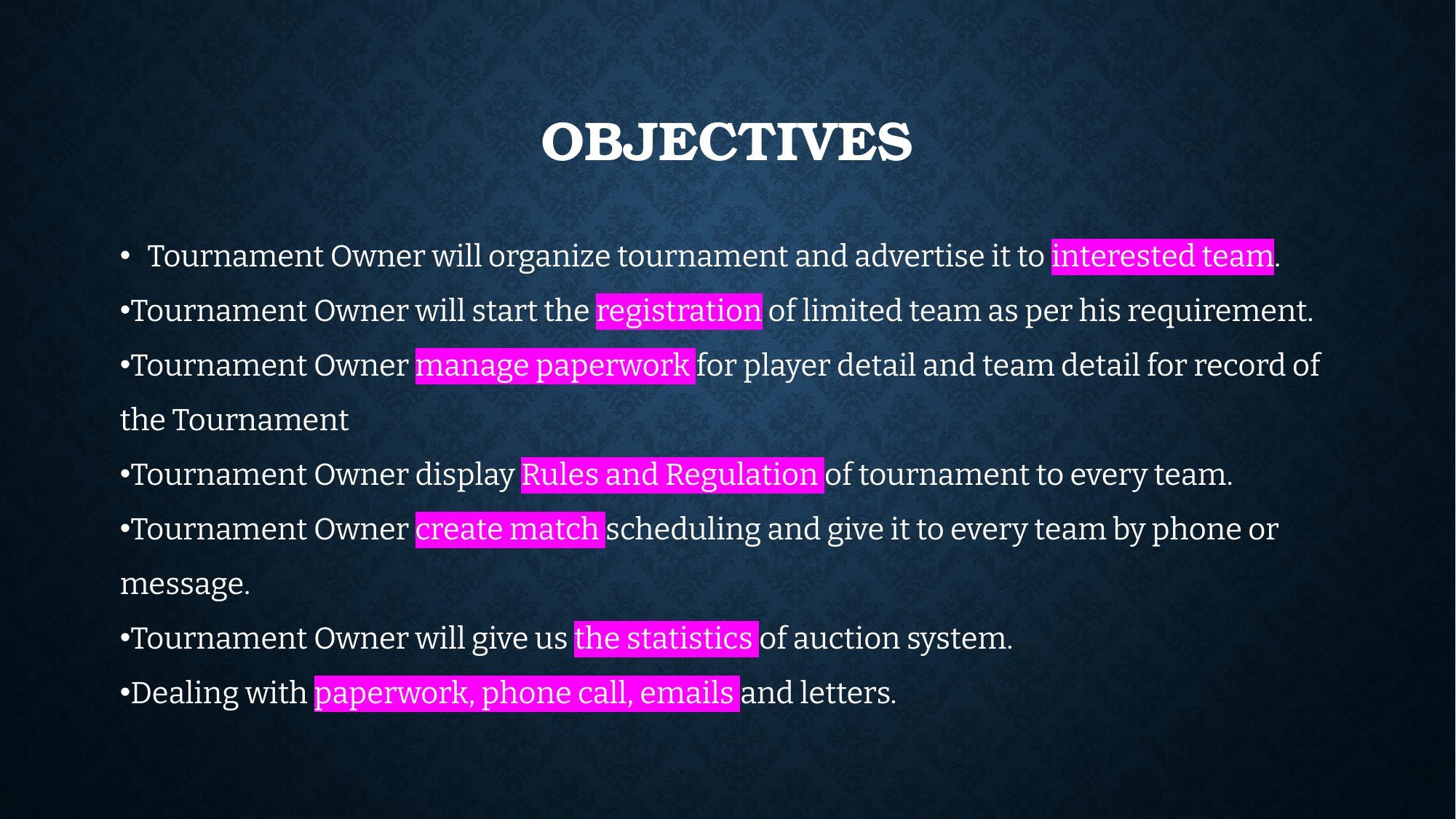

# Objectives
Tournament Owner will organize tournament and advertise it to interested team.
Tournament Owner will start the registration of limited team as per his requirement.
Tournament Owner manage paperwork for player detail and team detail for record of the Tournament
Tournament Owner display Rules and Regulation of tournament to every team.
Tournament Owner create match scheduling and give it to every team by phone or    message.
Tournament Owner will give us the statistics of auction system.
Dealing with paperwork, phone call, emails and letters.